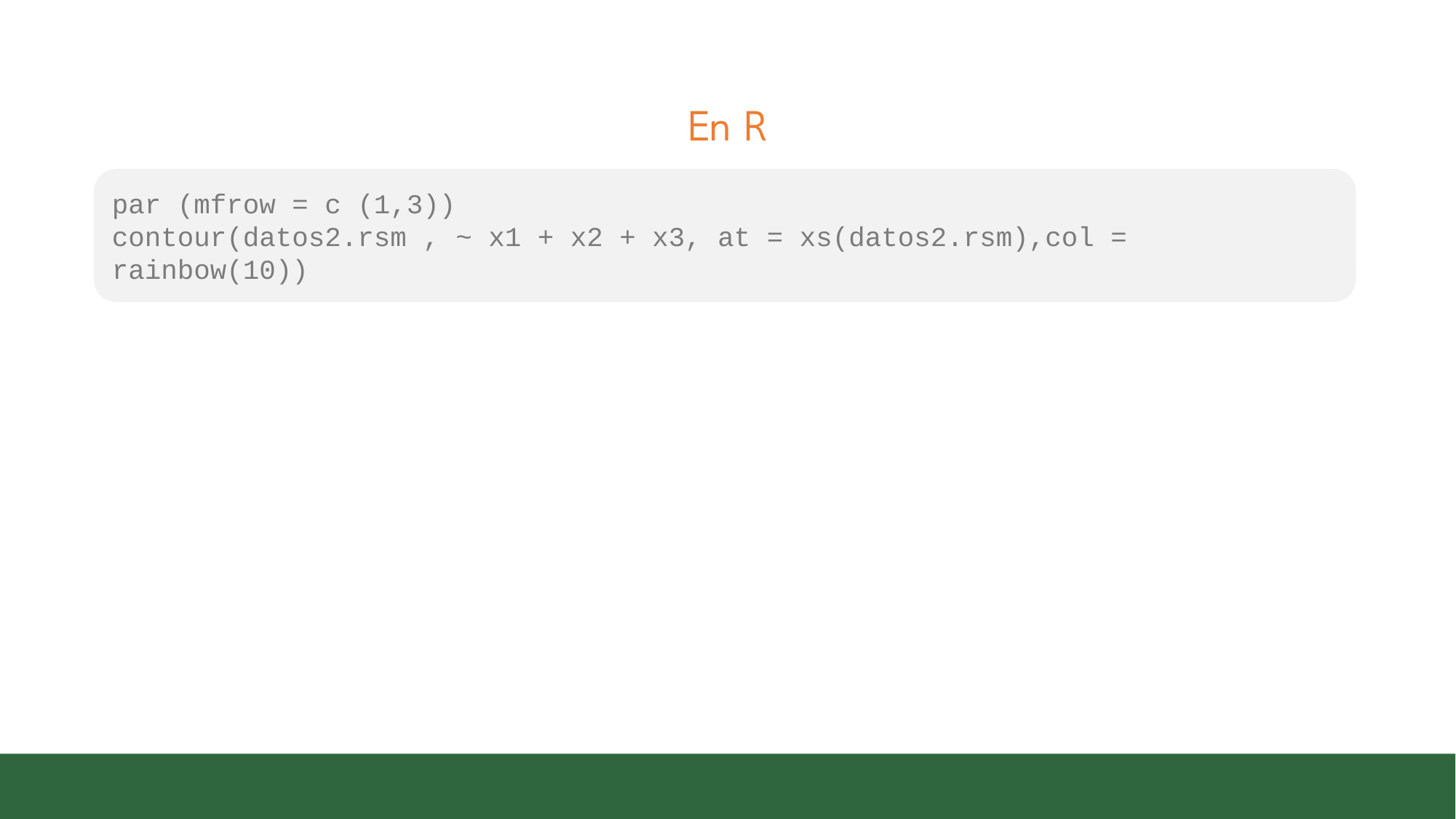

# En R
par (mfrow = c (1,3))
contour(datos2.rsm , ~ x1 + x2 + x3, at = xs(datos2.rsm),col = rainbow(10))